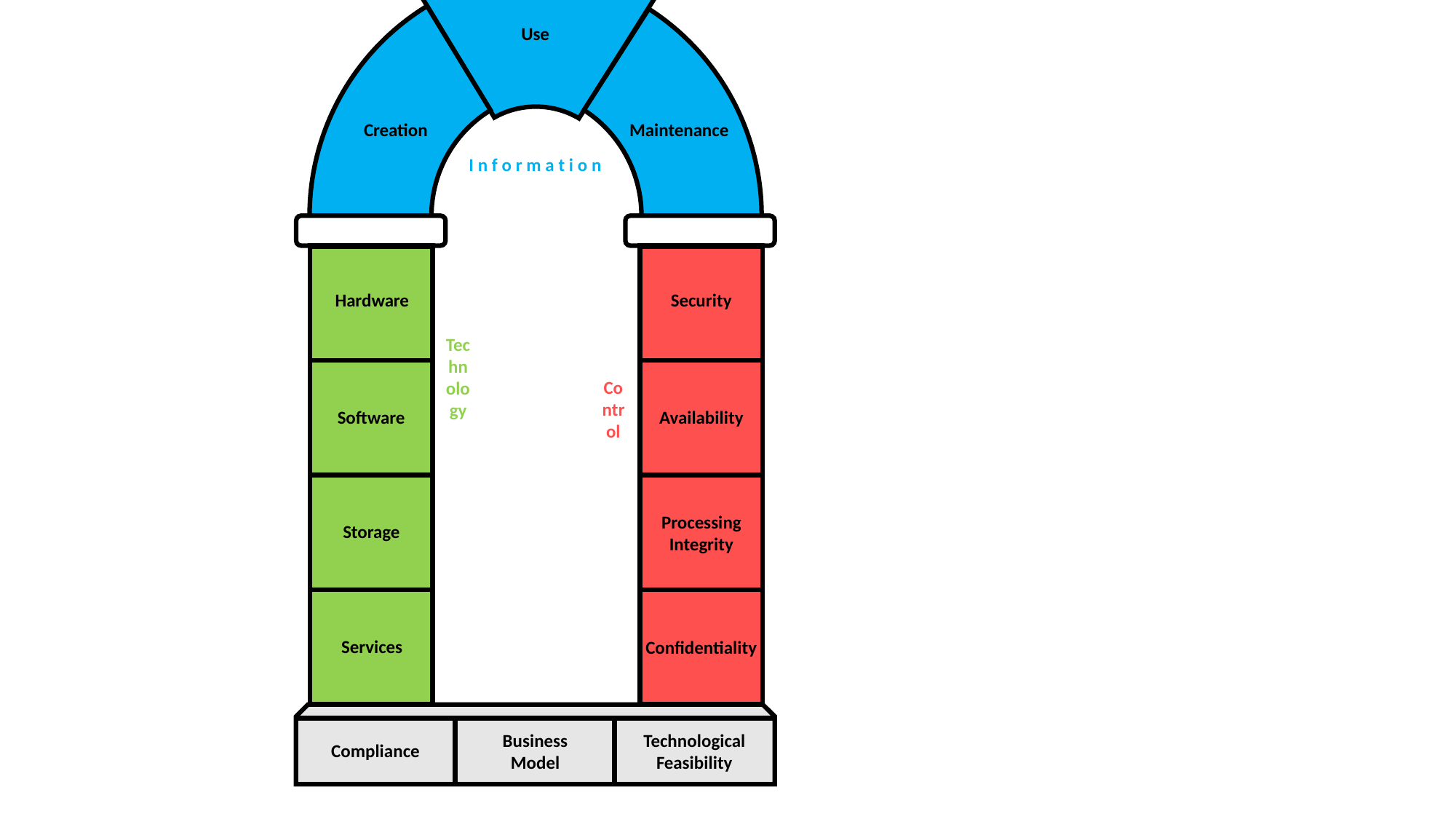

Use
Creation
Maintenance
I n f o r m a t i o n

Hardware
Security
Technology

Control
Software
Availability

Processing
Integrity
Storage

Services
Confidentiality

Business
Model
Technological
Feasibility
Compliance